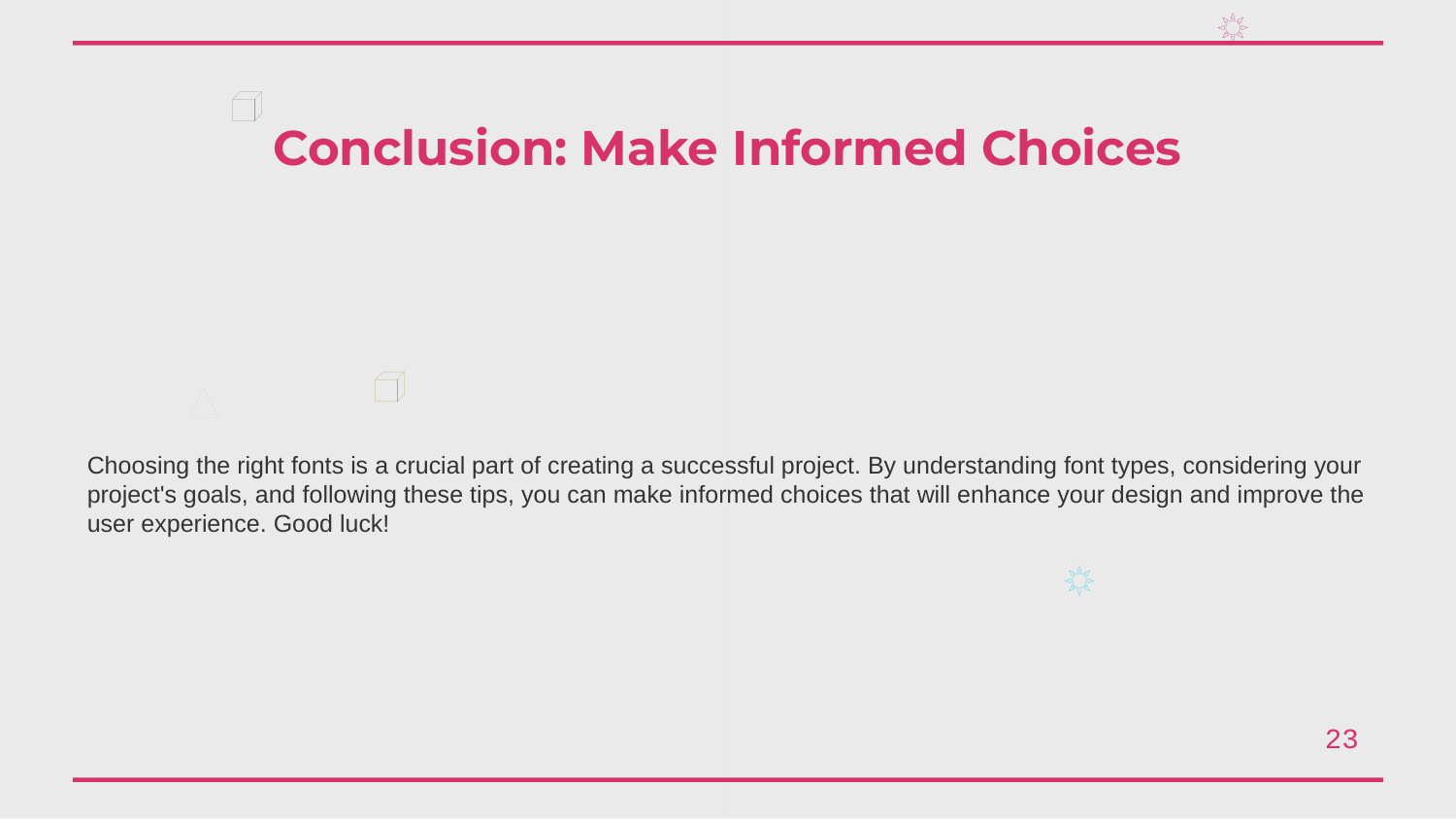

Conclusion: Make Informed Choices

Choosing the right fonts is a crucial part of creating a successful project. By understanding font types, considering your project's goals, and following these tips, you can make informed choices that will enhance your design and improve the user experience. Good luck!

23